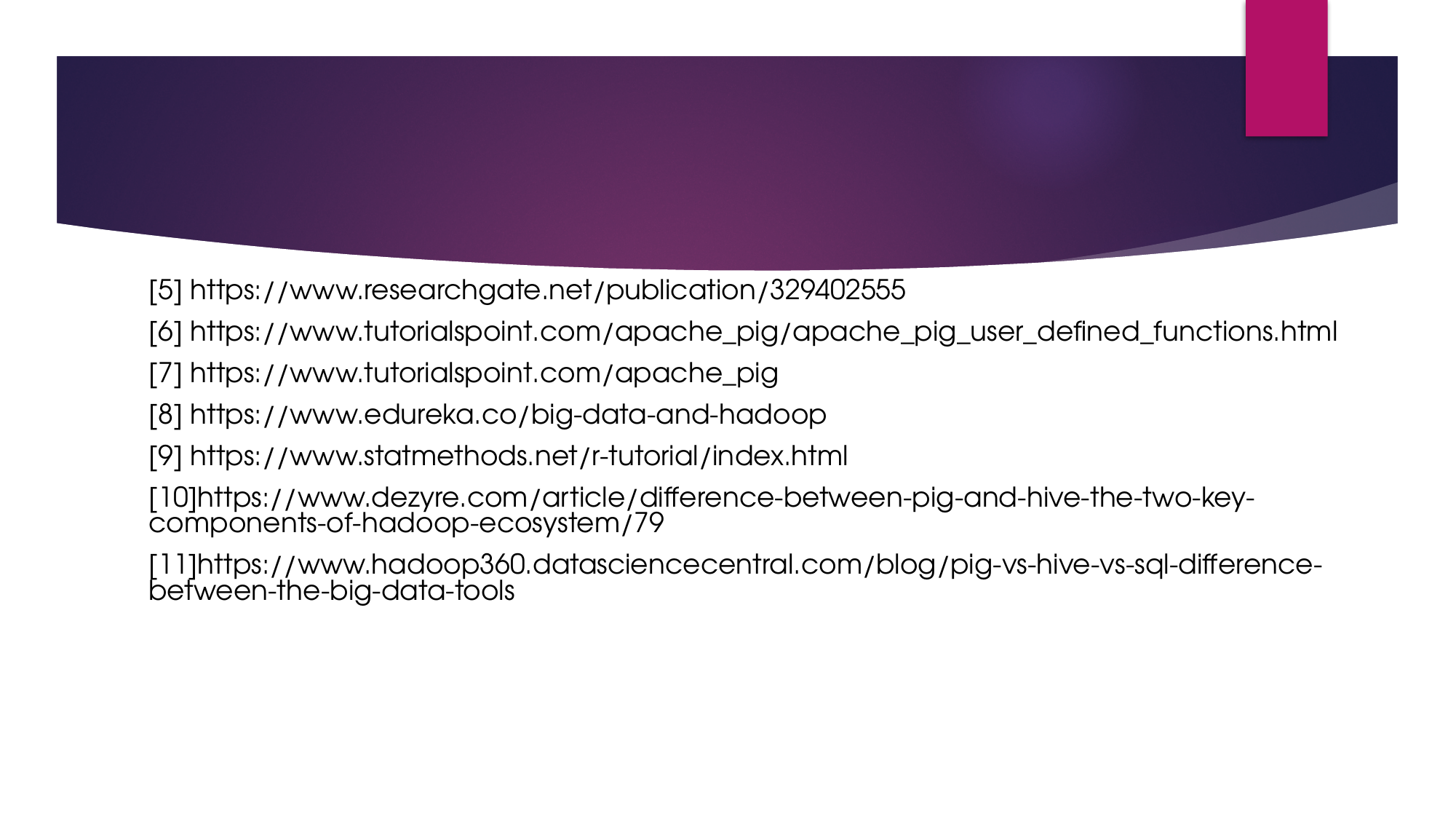

#
[5] https://www.researchgate.net/publication/329402555
[6] https://www.tutorialspoint.com/apache_pig/apache_pig_user_defined_functions.html
[7] https://www.tutorialspoint.com/apache_pig
[8] https://www.edureka.co/big-data-and-hadoop
[9] https://www.statmethods.net/r-tutorial/index.html
[10]https://www.dezyre.com/article/difference-between-pig-and-hive-the-two-key-components-of-hadoop-ecosystem/79
[11]https://www.hadoop360.datasciencecentral.com/blog/pig-vs-hive-vs-sql-difference-between-the-big-data-tools